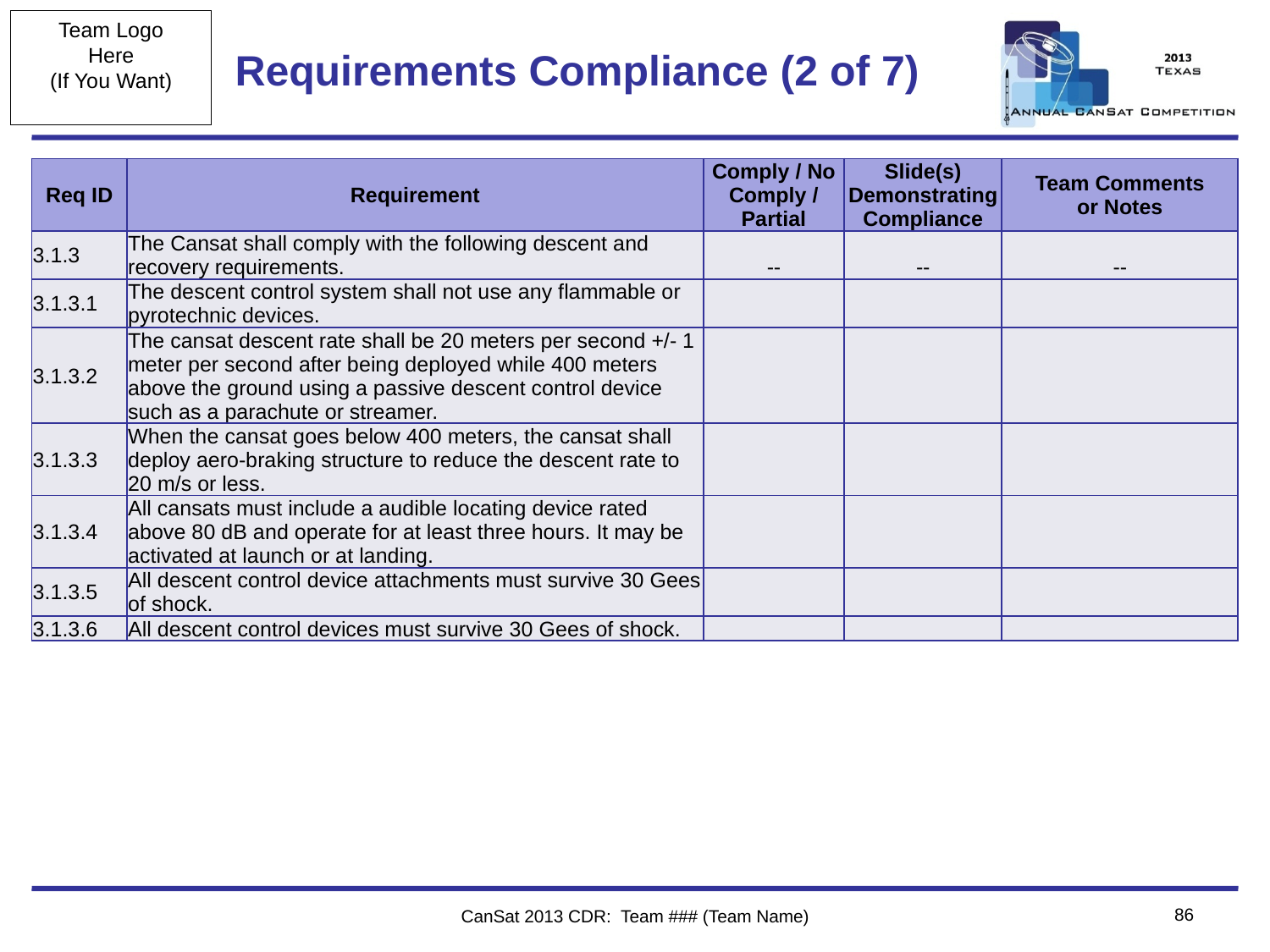

# Requirements Compliance (2 of 7)
| Req ID | Requirement | Comply / No Comply / Partial | Slide(s) Demonstrating Compliance | Team Comments or Notes |
| --- | --- | --- | --- | --- |
| 3.1.3 | The Cansat shall comply with the following descent and recovery requirements. | -- | -- | -- |
| 3.1.3.1 | The descent control system shall not use any flammable or pyrotechnic devices. |  |  |  |
| 3.1.3.2 | The cansat descent rate shall be 20 meters per second +/- 1 meter per second after being deployed while 400 meters above the ground using a passive descent control device such as a parachute or streamer. |  |  |  |
| 3.1.3.3 | When the cansat goes below 400 meters, the cansat shall deploy aero-braking structure to reduce the descent rate to 20 m/s or less. |  |  |  |
| 3.1.3.4 | All cansats must include a audible locating device rated above 80 dB and operate for at least three hours. It may be activated at launch or at landing. |  |  |  |
| 3.1.3.5 | All descent control device attachments must survive 30 Gees of shock. |  |  |  |
| 3.1.3.6 | All descent control devices must survive 30 Gees of shock. |  |  |  |
86
CanSat 2013 CDR:  Team ### (Team Name)